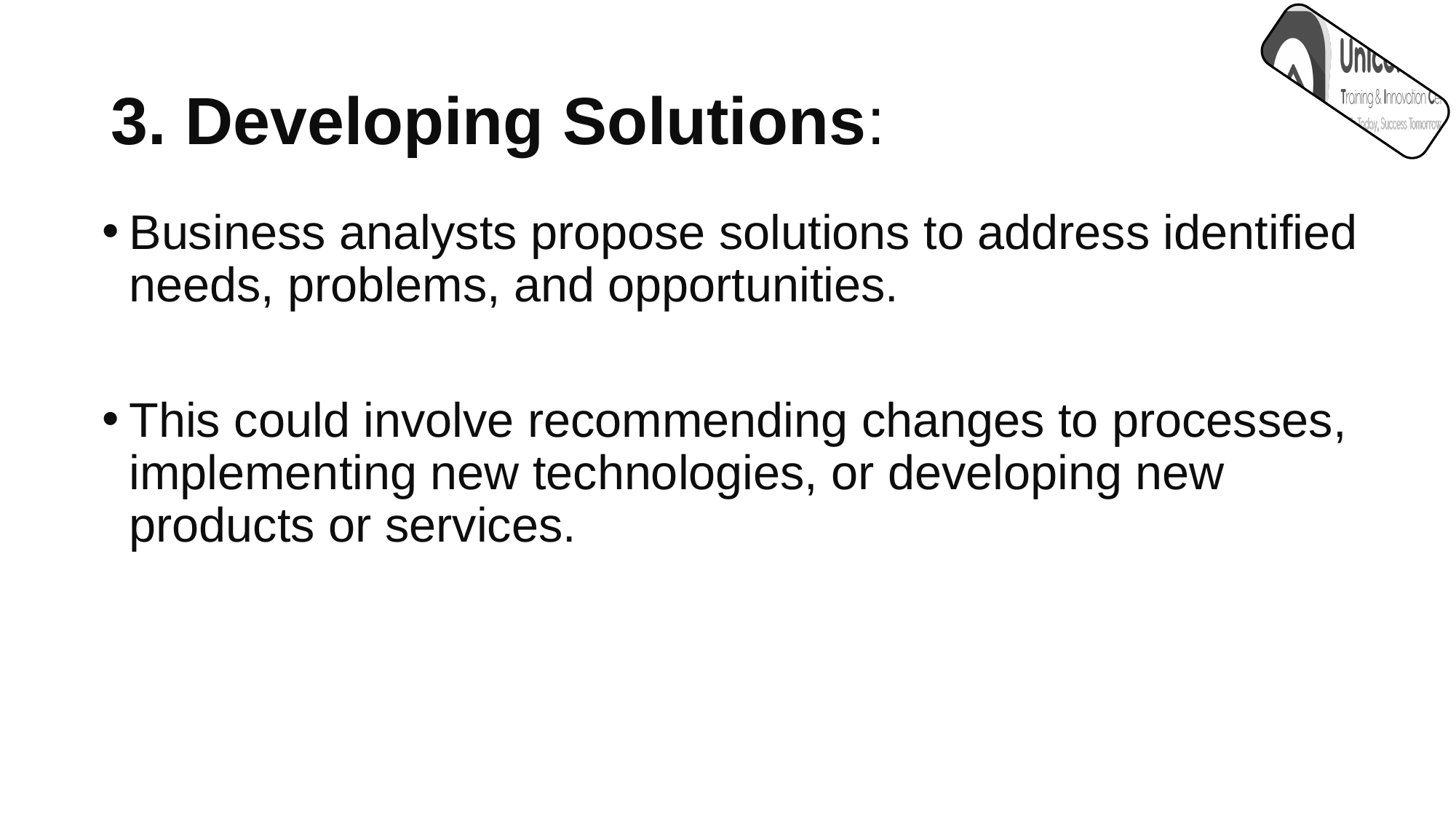

# 3. Developing Solutions:
Business analysts propose solutions to address identified needs, problems, and opportunities.

This could involve recommending changes to processes, implementing new technologies, or developing new products or services.